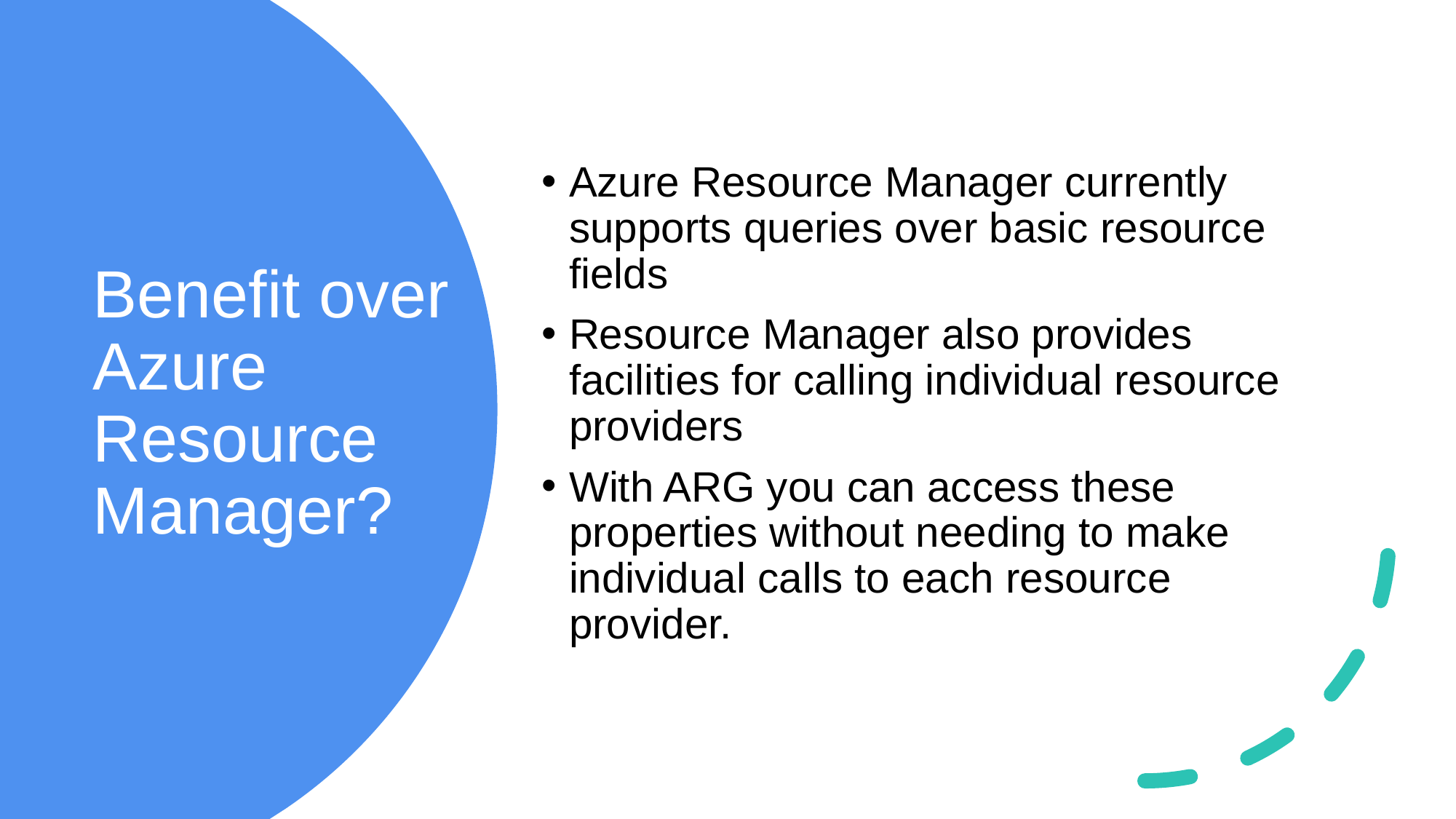

Azure Resource Manager currently supports queries over basic resource fields
Resource Manager also provides facilities for calling individual resource providers
With ARG you can access these properties without needing to make individual calls to each resource provider.
# Benefit over Azure Resource Manager?